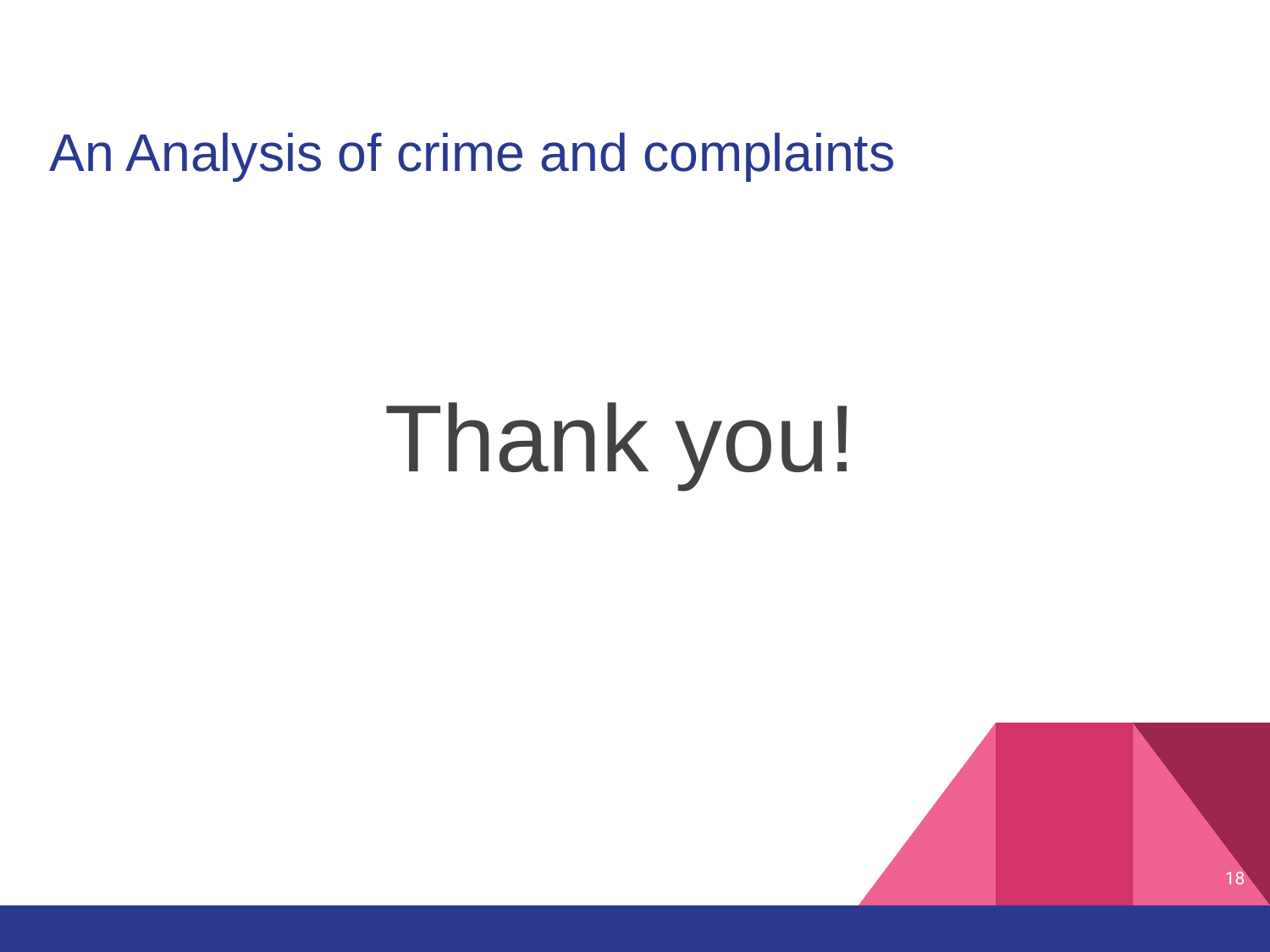

# An Analysis of crime and complaints

Thank you!
18